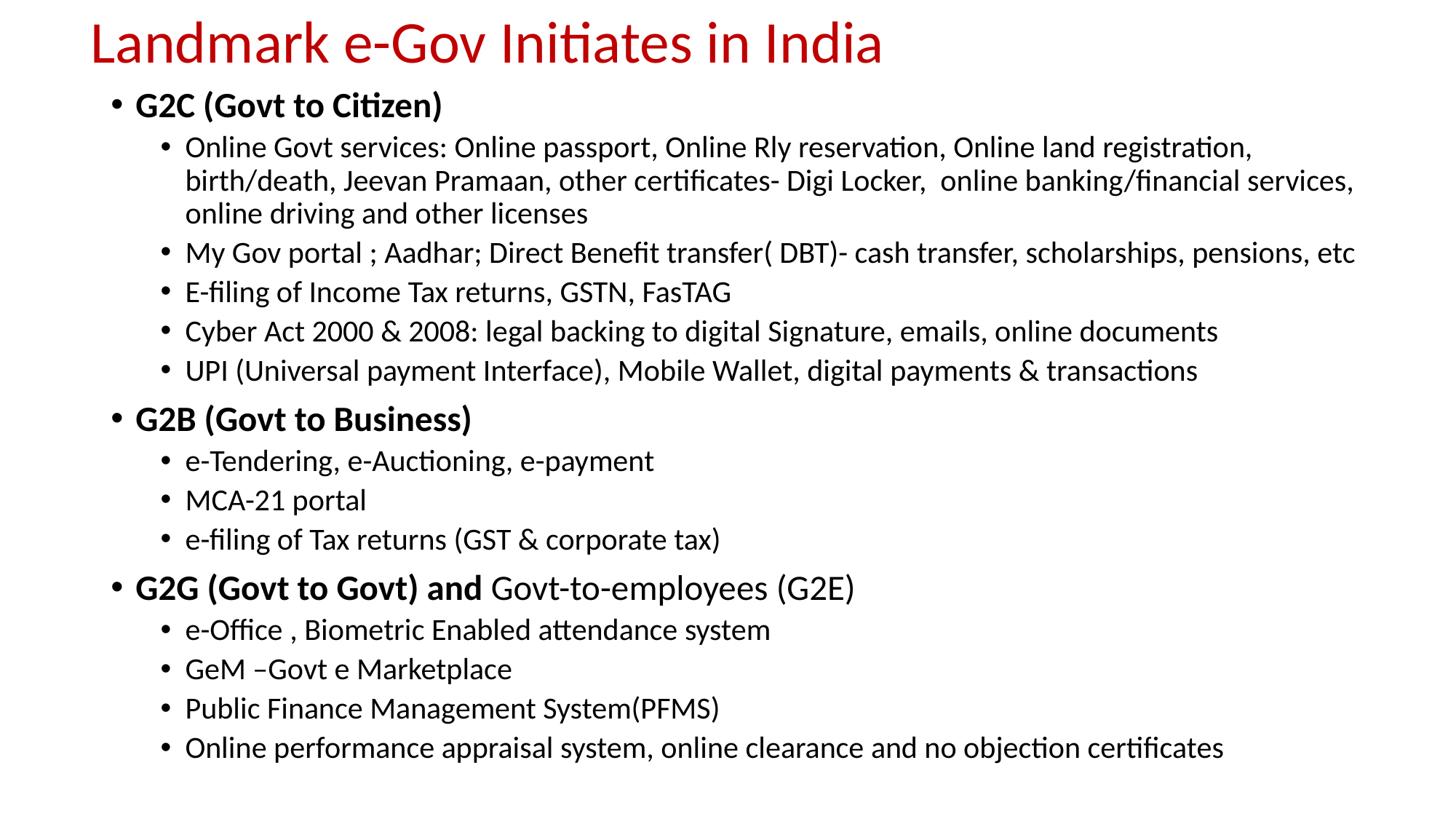

# Landmark e-Gov Initiates in India
G2C (Govt to Citizen)
Online Govt services: Online passport, Online Rly reservation, Online land registration, birth/death, Jeevan Pramaan, other certificates- Digi Locker,  online banking/financial services, online driving and other licenses
My Gov portal ; Aadhar; Direct Benefit transfer( DBT)- cash transfer, scholarships, pensions, etc
E-filing of Income Tax returns, GSTN, FasTAG
Cyber Act 2000 & 2008: legal backing to digital Signature, emails, online documents
UPI (Universal payment Interface), Mobile Wallet, digital payments & transactions
G2B (Govt to Business)
e-Tendering, e-Auctioning, e-payment
MCA-21 portal
e-filing of Tax returns (GST & corporate tax)
G2G (Govt to Govt) and Govt-to-employees (G2E)
e-Office , Biometric Enabled attendance system
GeM –Govt e Marketplace
Public Finance Management System(PFMS)
Online performance appraisal system, online clearance and no objection certificates